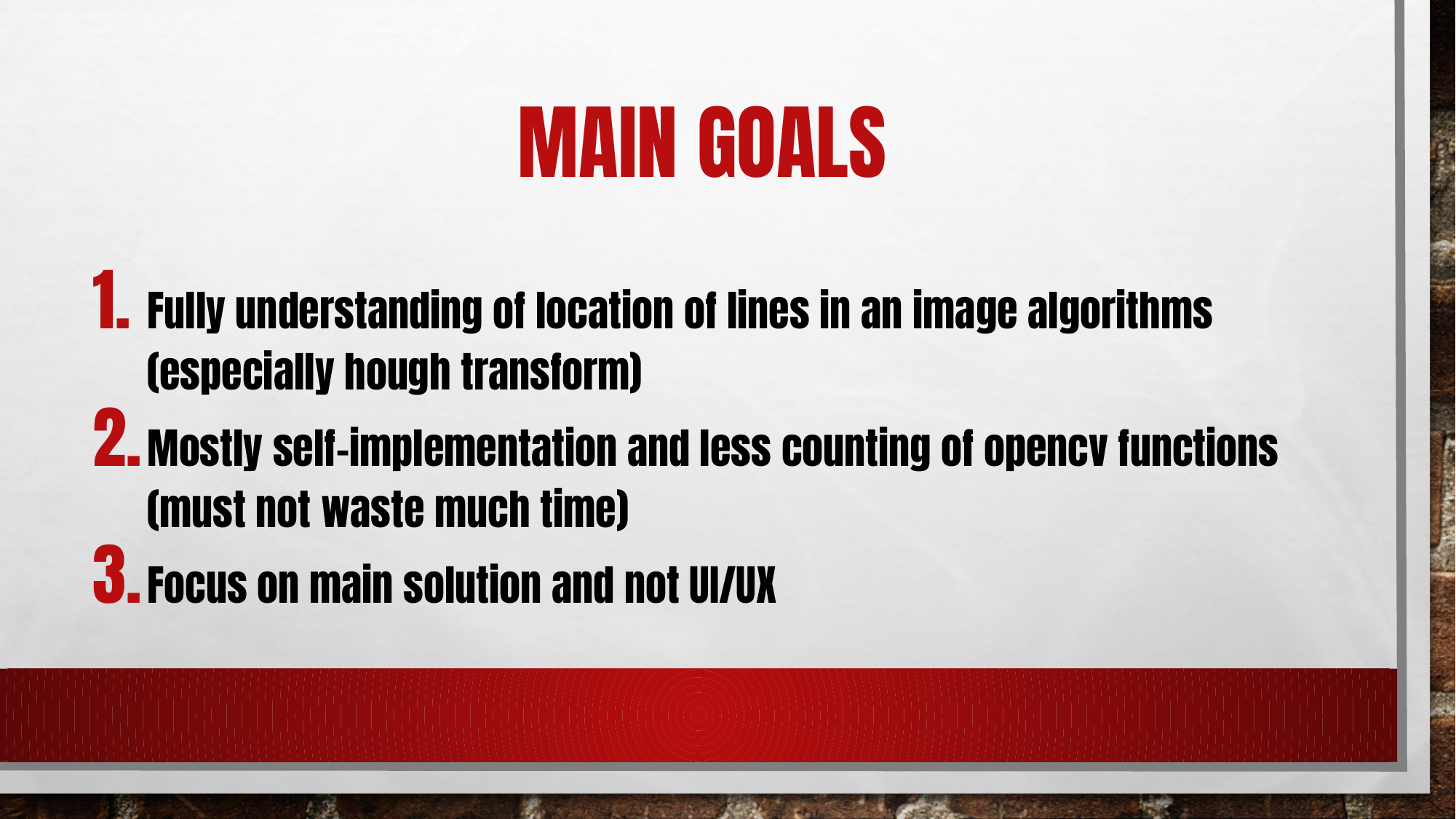

# MAIN goals
Fully understanding of location of lines in an image algorithms (especially hough transform)
Mostly self-implementation and less counting of opencv functions (must not waste much time)
Focus on main solution and not UI/UX